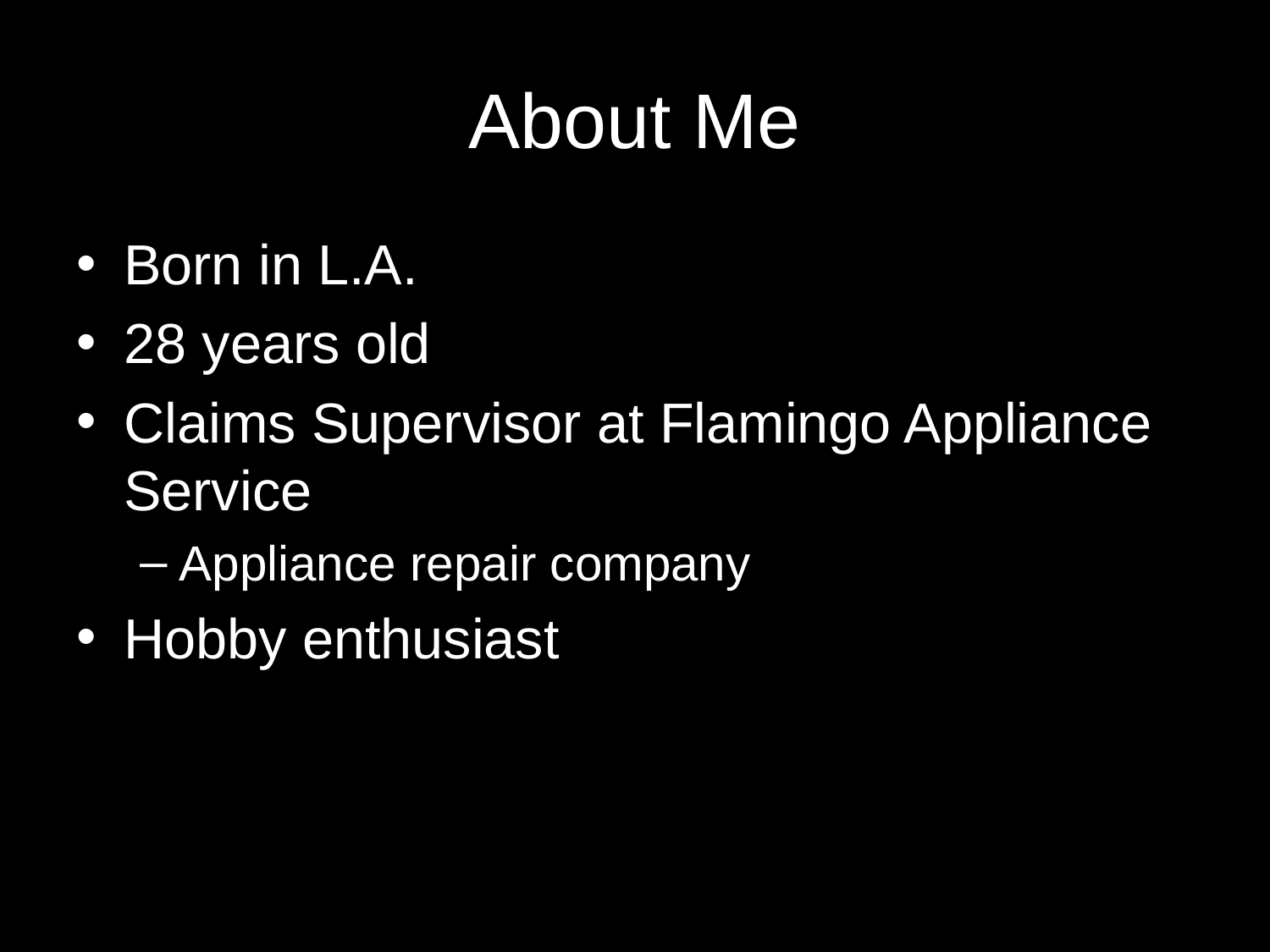

# About Me
Born in L.A.
28 years old
Claims Supervisor at Flamingo Appliance Service
Appliance repair company
Hobby enthusiast